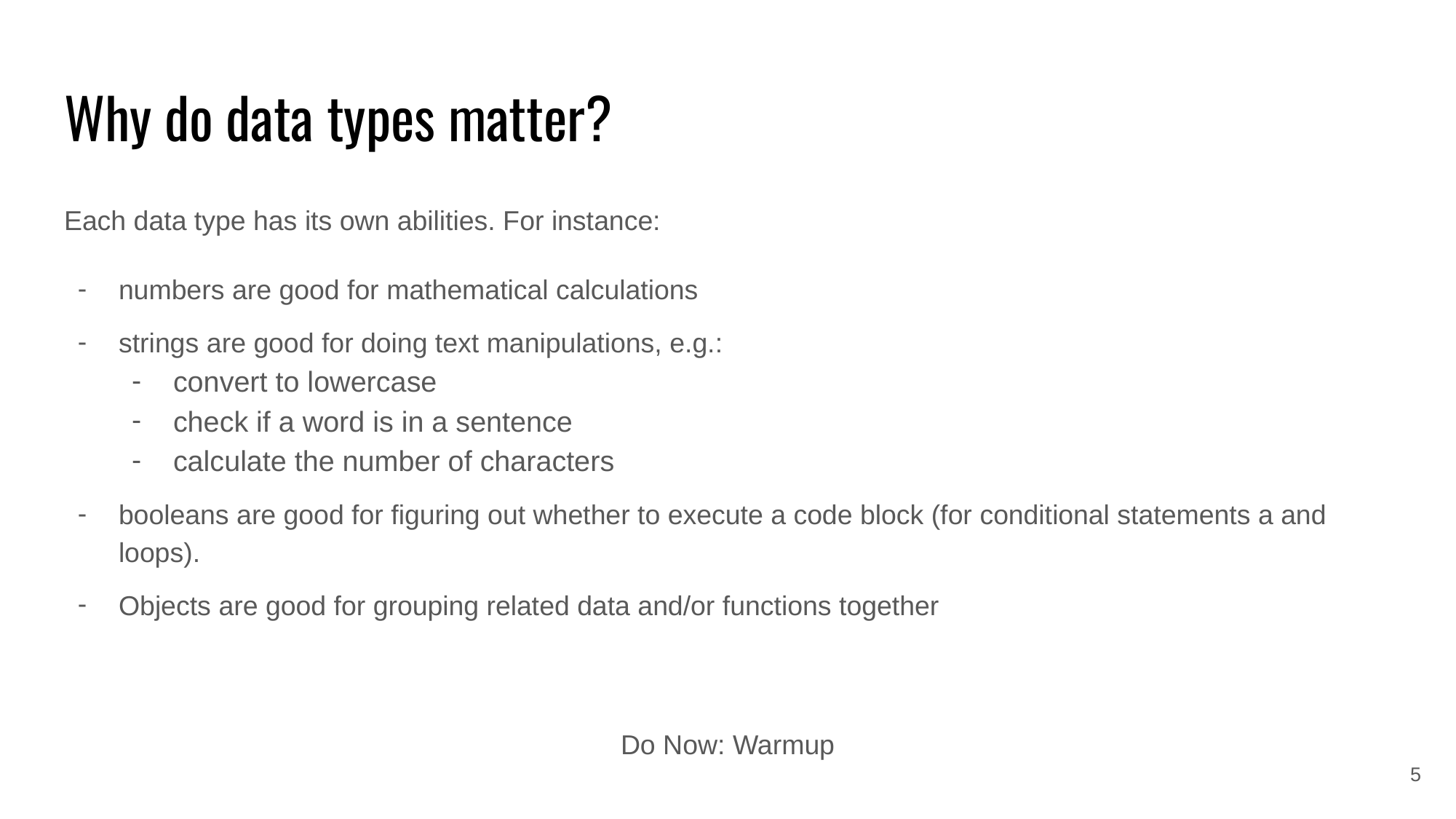

# Why do data types matter?
Each data type has its own abilities. For instance:
numbers are good for mathematical calculations
strings are good for doing text manipulations, e.g.:
convert to lowercase
check if a word is in a sentence
calculate the number of characters
booleans are good for figuring out whether to execute a code block (for conditional statements a and loops).
Objects are good for grouping related data and/or functions together

Do Now: Warmup
5